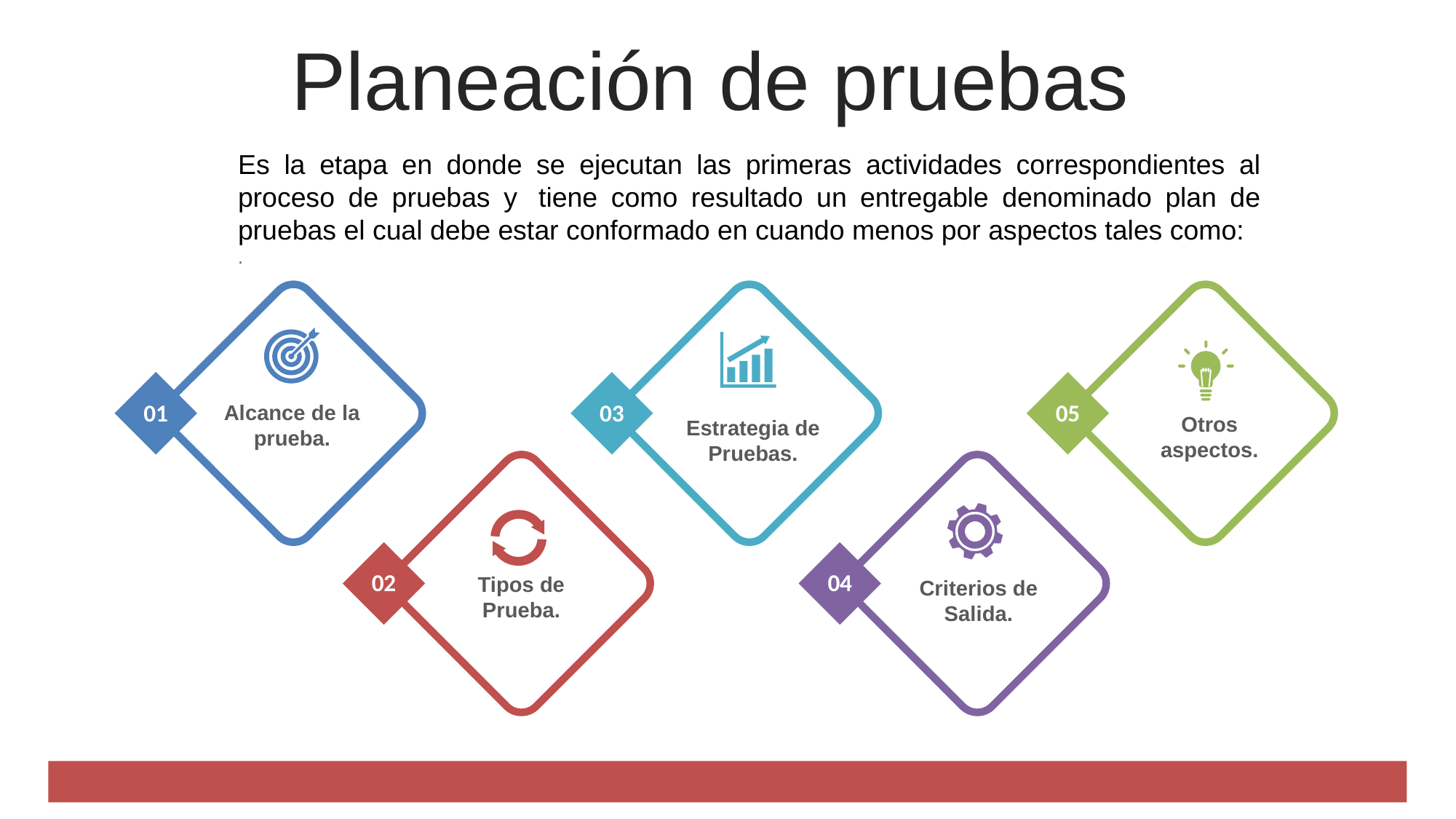

Planeación de pruebas
Es la etapa en donde se ejecutan las primeras actividades correspondientes al proceso de pruebas y  tiene como resultado un entregable denominado plan de pruebas el cual debe estar conformado en cuando menos por aspectos tales como:
.

01

03

05

Otros aspectos.
Alcance de la prueba.

Estrategia de Pruebas.

02

04

Tipos de Prueba.
Criterios de Salida.